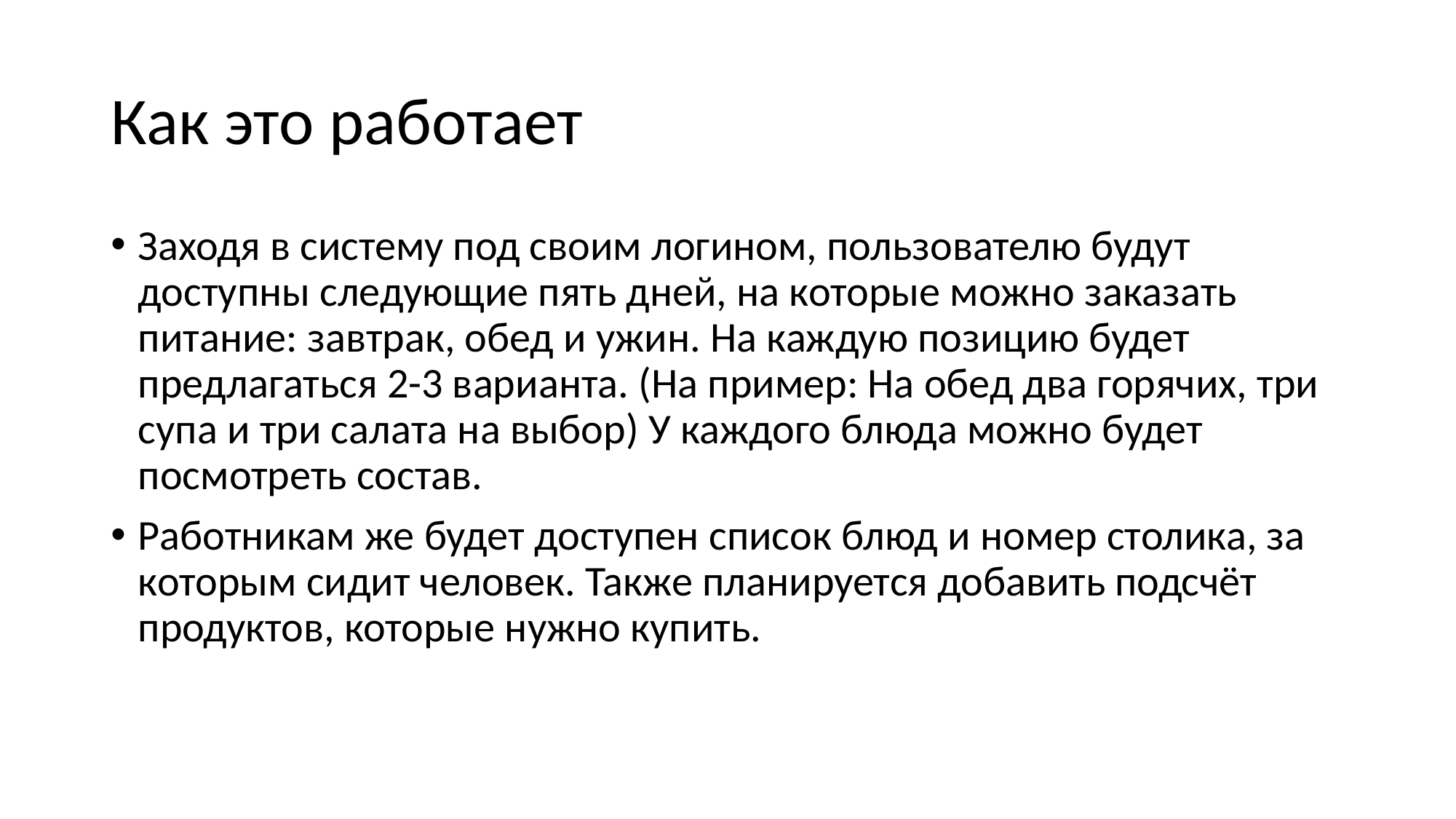

# Как это работает
Заходя в систему под своим логином, пользователю будут доступны следующие пять дней, на которые можно заказать питание: завтрак, обед и ужин. На каждую позицию будет предлагаться 2-3 варианта. (На пример: На обед два горячих, три супа и три салата на выбор) У каждого блюда можно будет посмотреть состав.
Работникам же будет доступен список блюд и номер столика, за которым сидит человек. Также планируется добавить подсчёт продуктов, которые нужно купить.